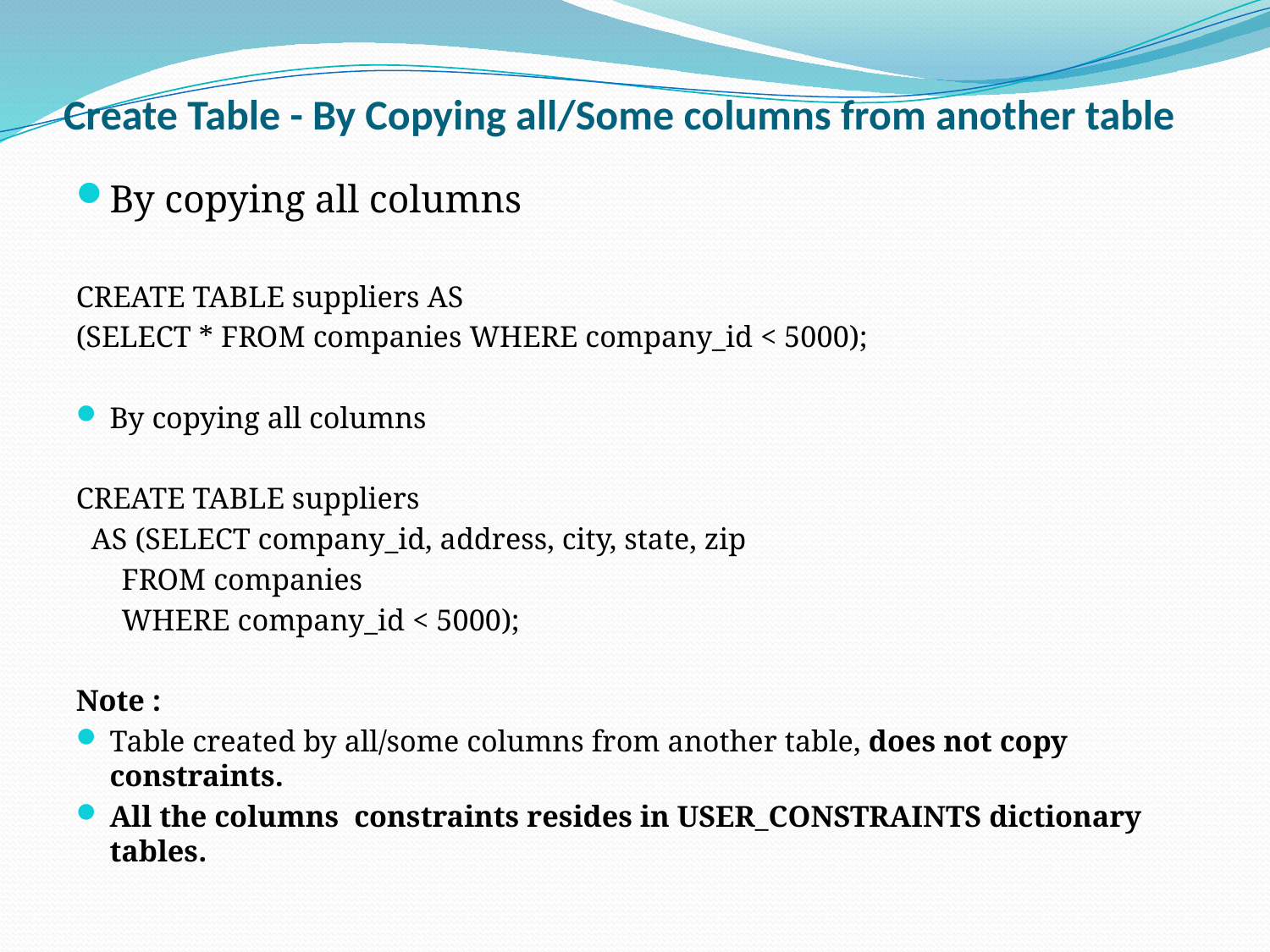

# Create Table - By Copying all/Some columns from another table
By copying all columns

CREATE TABLE suppliers AS
(SELECT * FROM companies WHERE company_id < 5000);

By copying all columns

CREATE TABLE suppliers
  AS (SELECT company_id, address, city, state, zip
      FROM companies
      WHERE company_id < 5000);

Note :
Table created by all/some columns from another table, does not copy  constraints.
All the columns  constraints resides in USER_CONSTRAINTS dictionary tables.